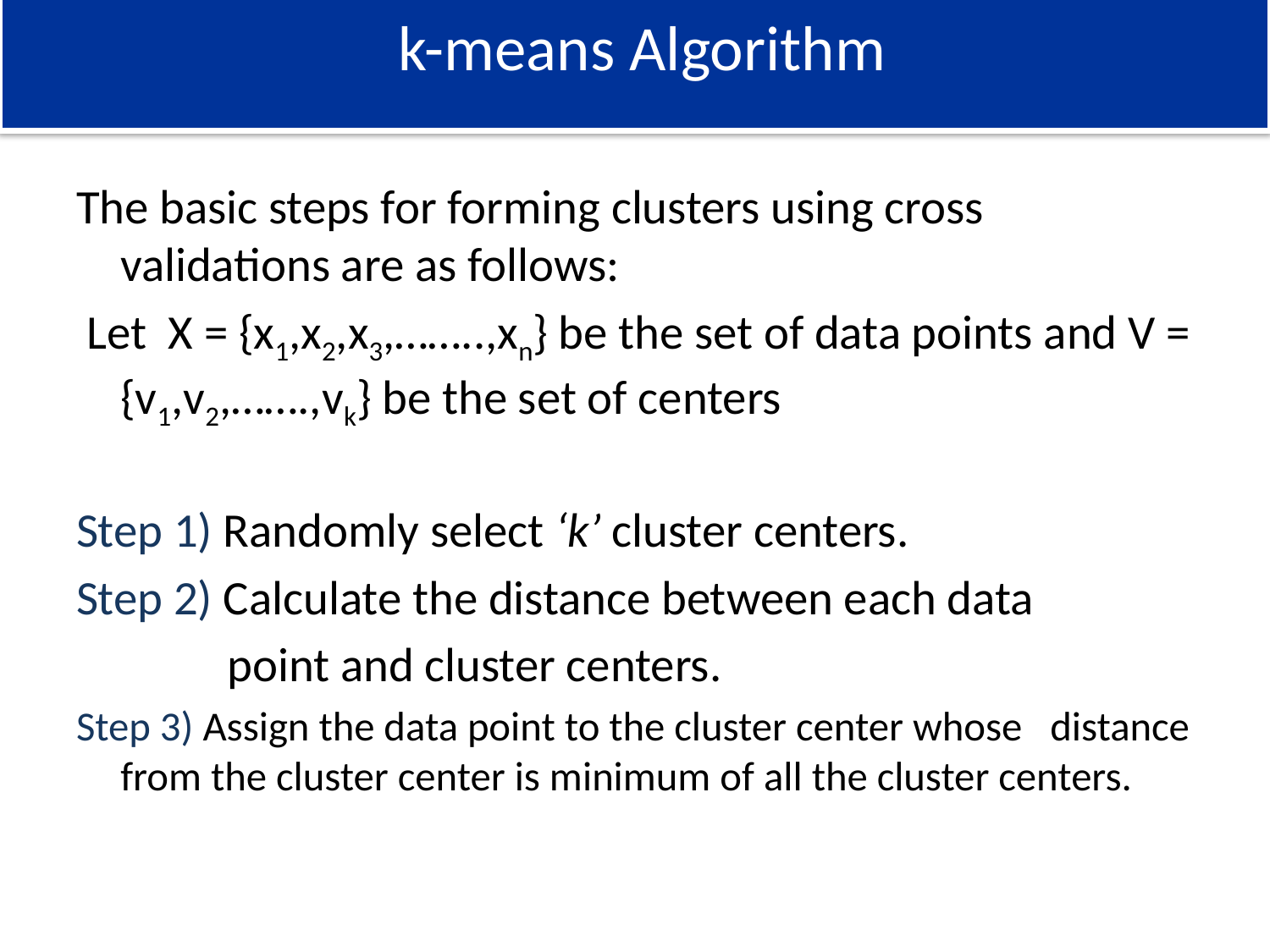

# k-means Algorithm
The basic steps for forming clusters using cross validations are as follows:
 Let  X = {x1,x2,x3,……..,xn} be the set of data points and V = {v1,v2,…….,vk} be the set of centers

Step 1) Randomly select ‘k’ cluster centers.
Step 2) Calculate the distance between each data
              point and cluster centers.
Step 3) Assign the data point to the cluster center whose   distance from the cluster center is minimum of all the cluster centers.